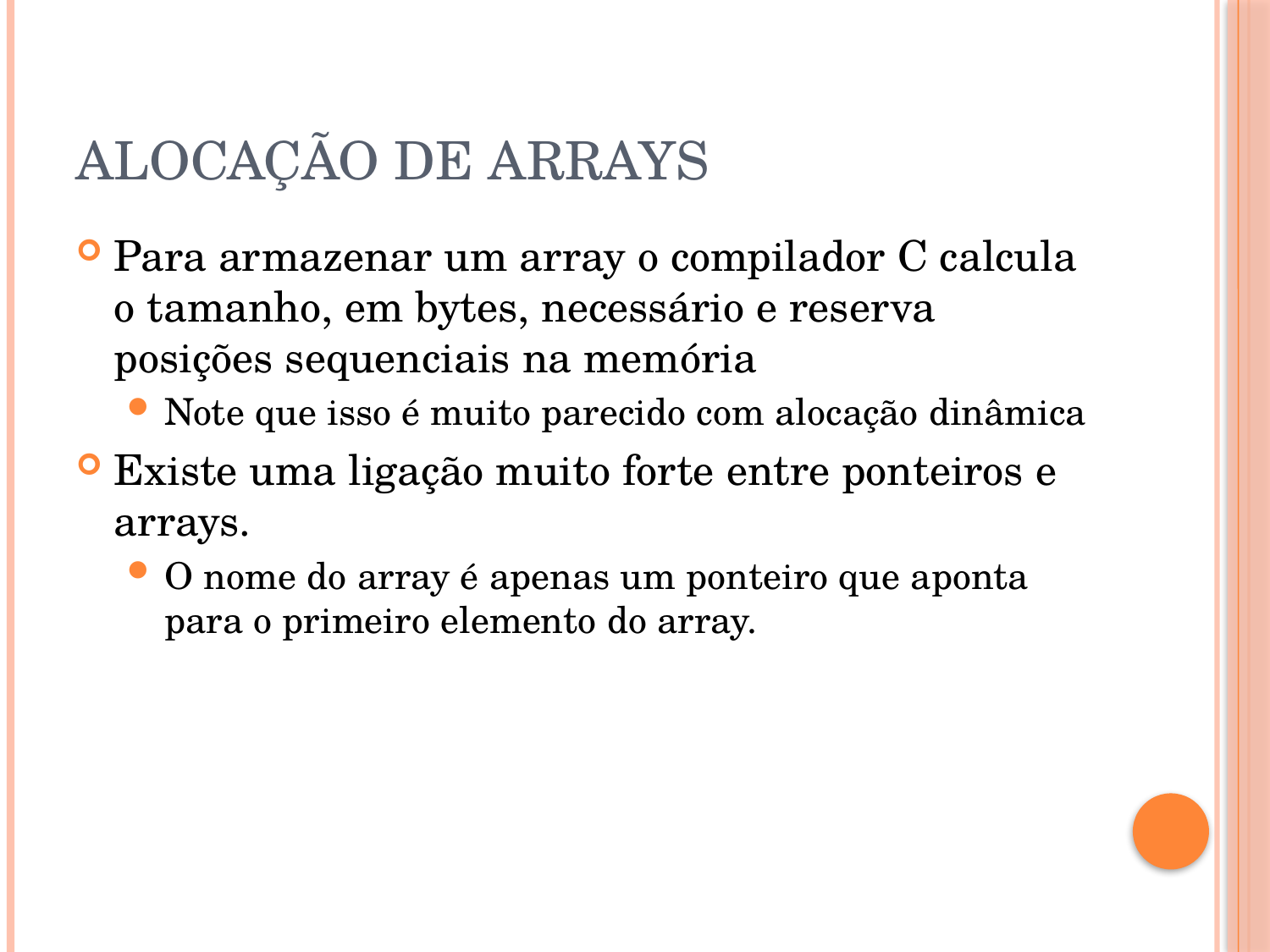

# Alocação de arrays
Para armazenar um array o compilador C calcula o tamanho, em bytes, necessário e reserva posições sequenciais na memória
Note que isso é muito parecido com alocação dinâmica
Existe uma ligação muito forte entre ponteiros e arrays.
O nome do array é apenas um ponteiro que aponta para o primeiro elemento do array.